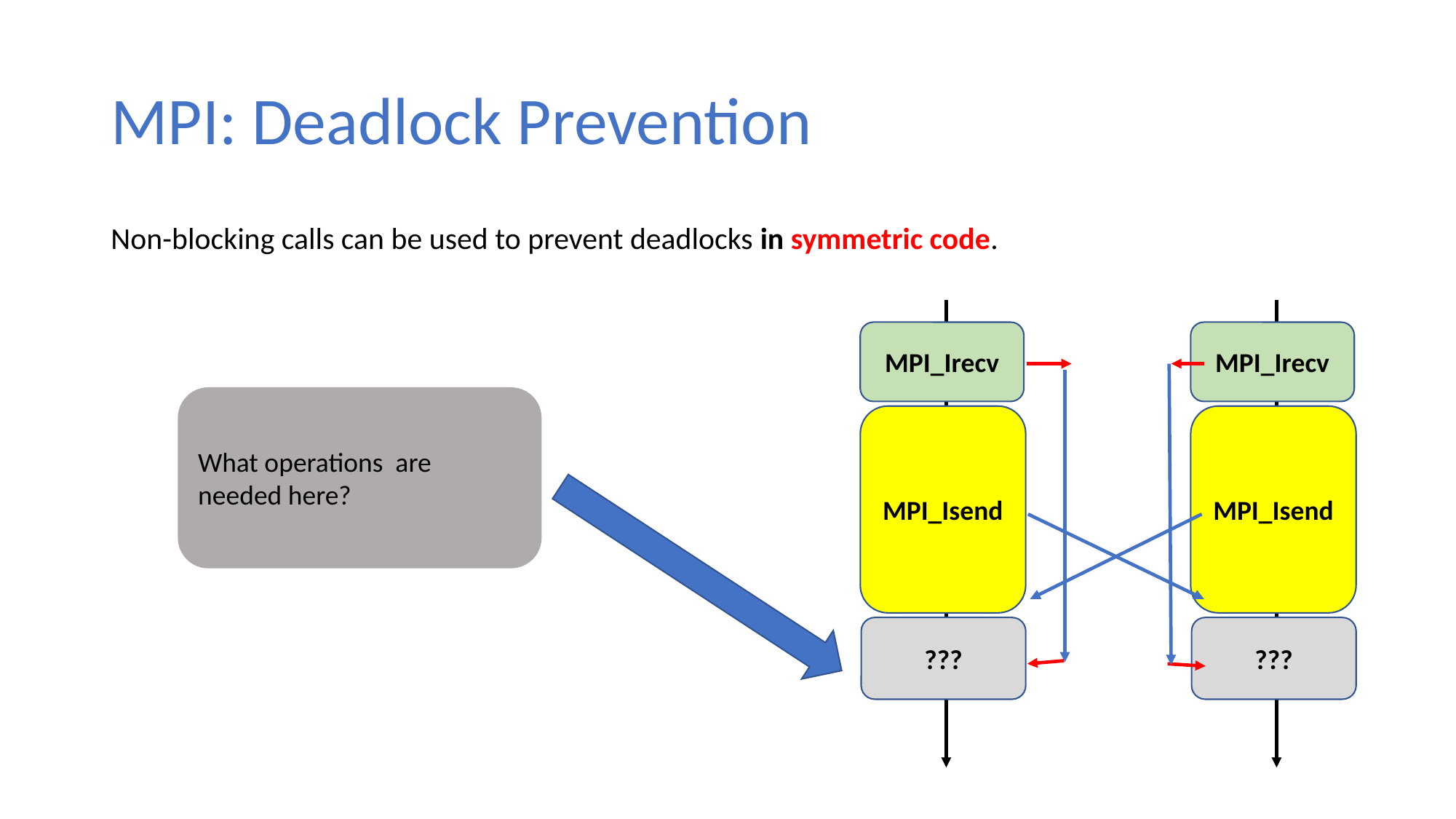

# MPI: Deadlock Prevention
Non-blocking calls can be used to prevent deadlocks in symmetric code.

MPI_Irecv
MPI_Isend
???
MPI_Irecv
MPI_Isend
???
What operations  are needed here?